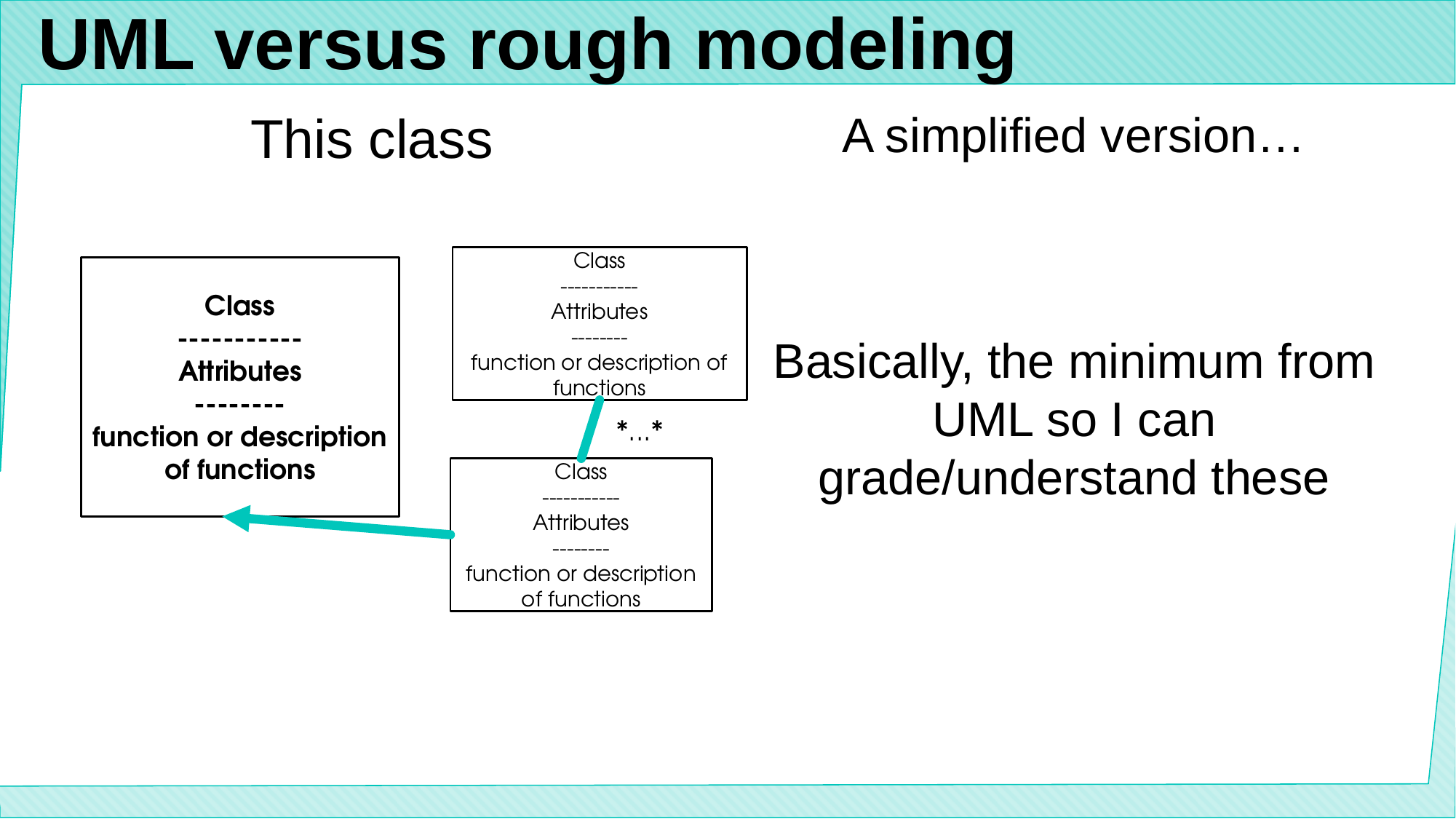

# UML versus rough modeling
This class

A simplified version…

Basically, the minimum from UML so I can grade/understand these
Class
-----------
Attributes
--------
function or description of functions
Class
-----------
Attributes
--------
function or description of functions
*...*
Class
-----------
Attributes
--------
function or description of functions